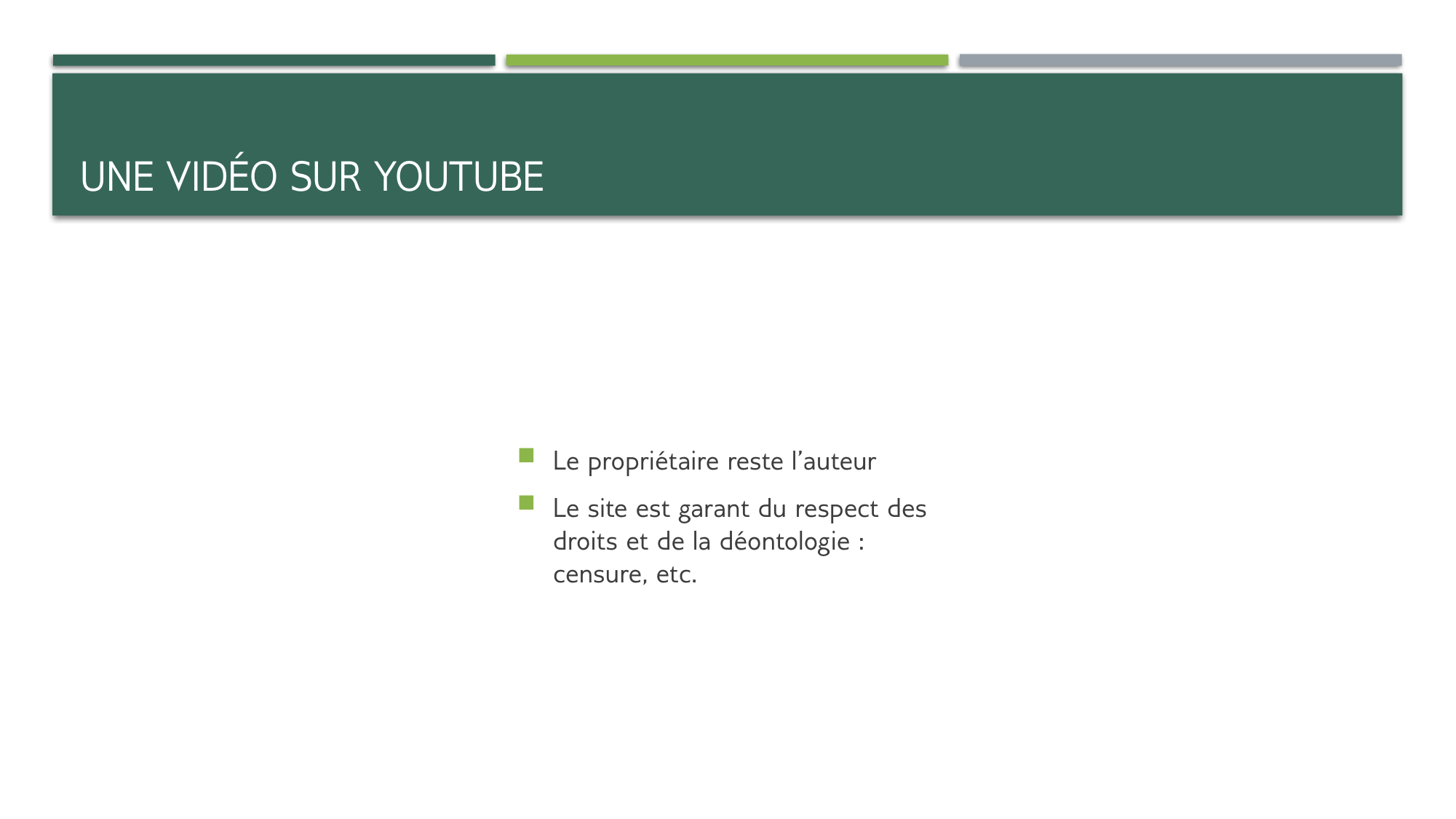

# Une vidéo sur YouTube
Le propriétaire reste l’auteur
Le site est garant du respect des droits et de la déontologie : censure, etc.